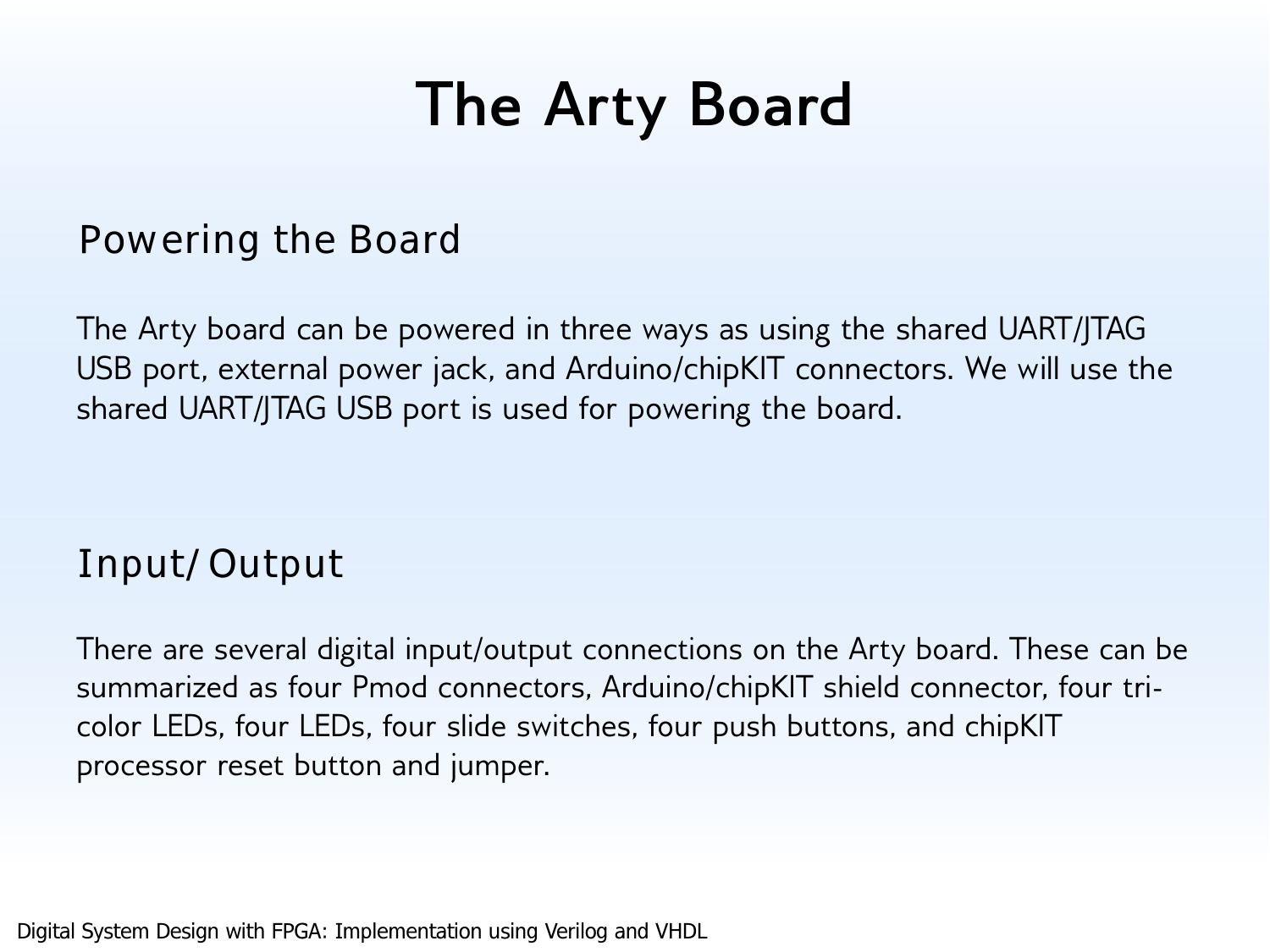

# The Arty Board

The Arty board can be powered in three ways as using the shared UART/JTAG USB port, external power jack, and Arduino/chipKIT connectors. We will use the shared UART/JTAG USB port is used for powering the board.
Powering the Board

There are several digital input/output connections on the Arty board. These can be summarized as four Pmod connectors, Arduino/chipKIT shield connector, four tri-color LEDs, four LEDs, four slide switches, four push buttons, and chipKIT processor reset button and jumper.
Input/Output